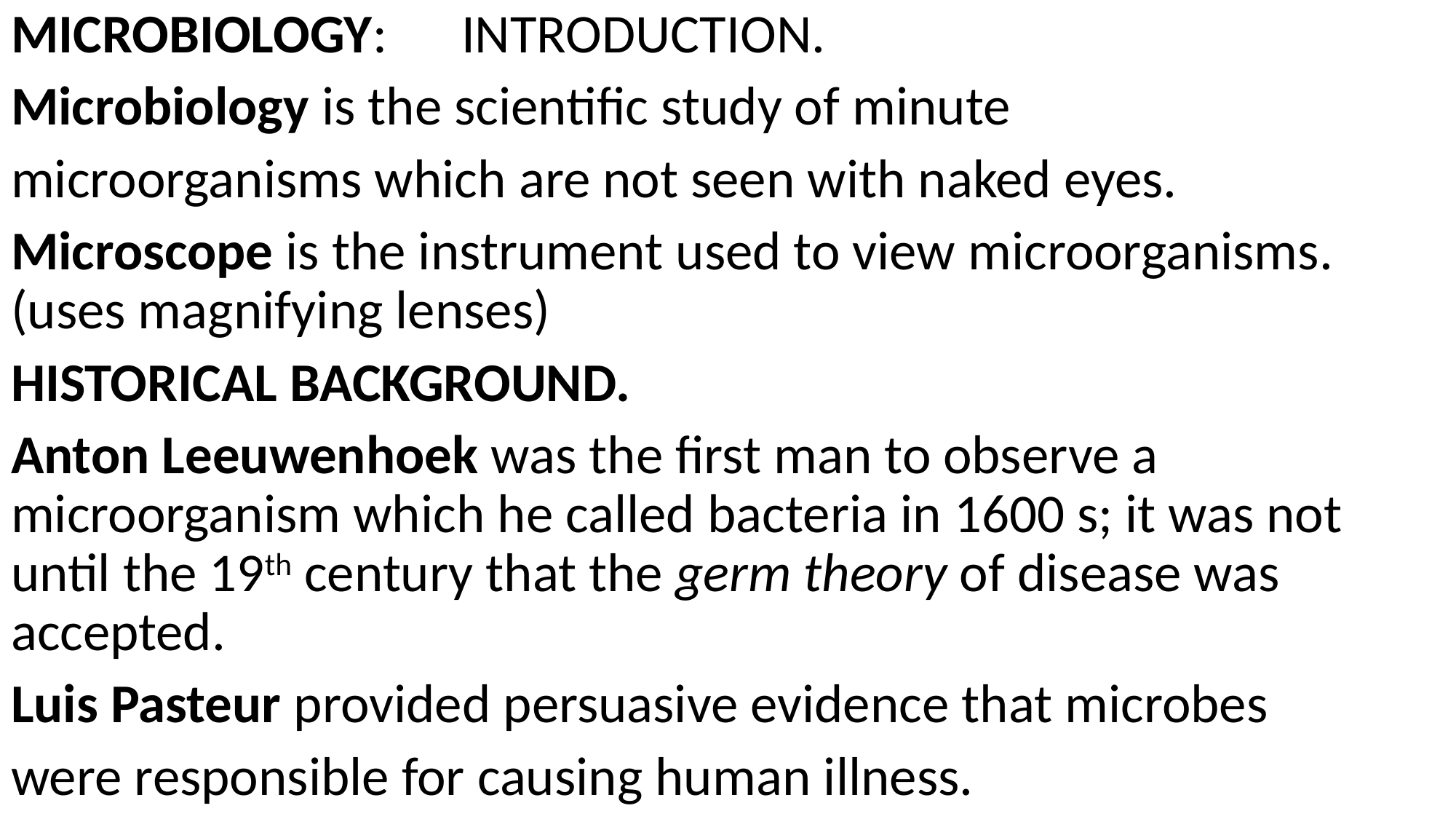

MICROBIOLOGY:      INTRODUCTION.
Microbiology is the scientific study of minute
microorganisms which are not seen with naked eyes.
Microscope is the instrument used to view microorganisms.(uses magnifying lenses)
HISTORICAL BACKGROUND.
Anton Leeuwenhoek was the first man to observe a microorganism which he called bacteria in 1600 s; it was not until the 19th century that the germ theory of disease was accepted.
Luis Pasteur provided persuasive evidence that microbes
were responsible for causing human illness.